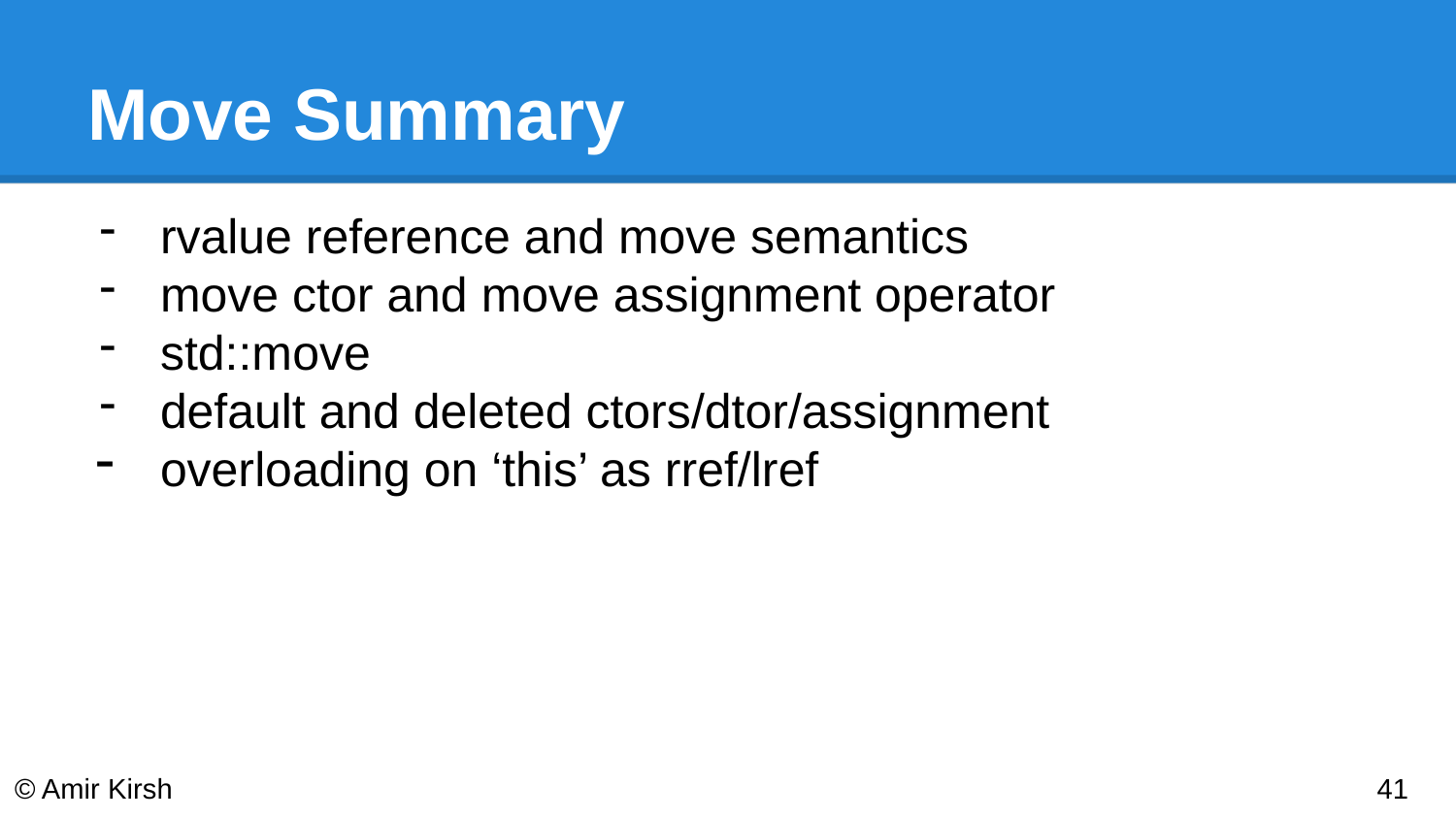

# Move Summary
rvalue reference and move semantics
move ctor and move assignment operator
std::move
default and deleted ctors/dtor/assignment
overloading on ‘this’ as rref/lref
© Amir Kirsh
41